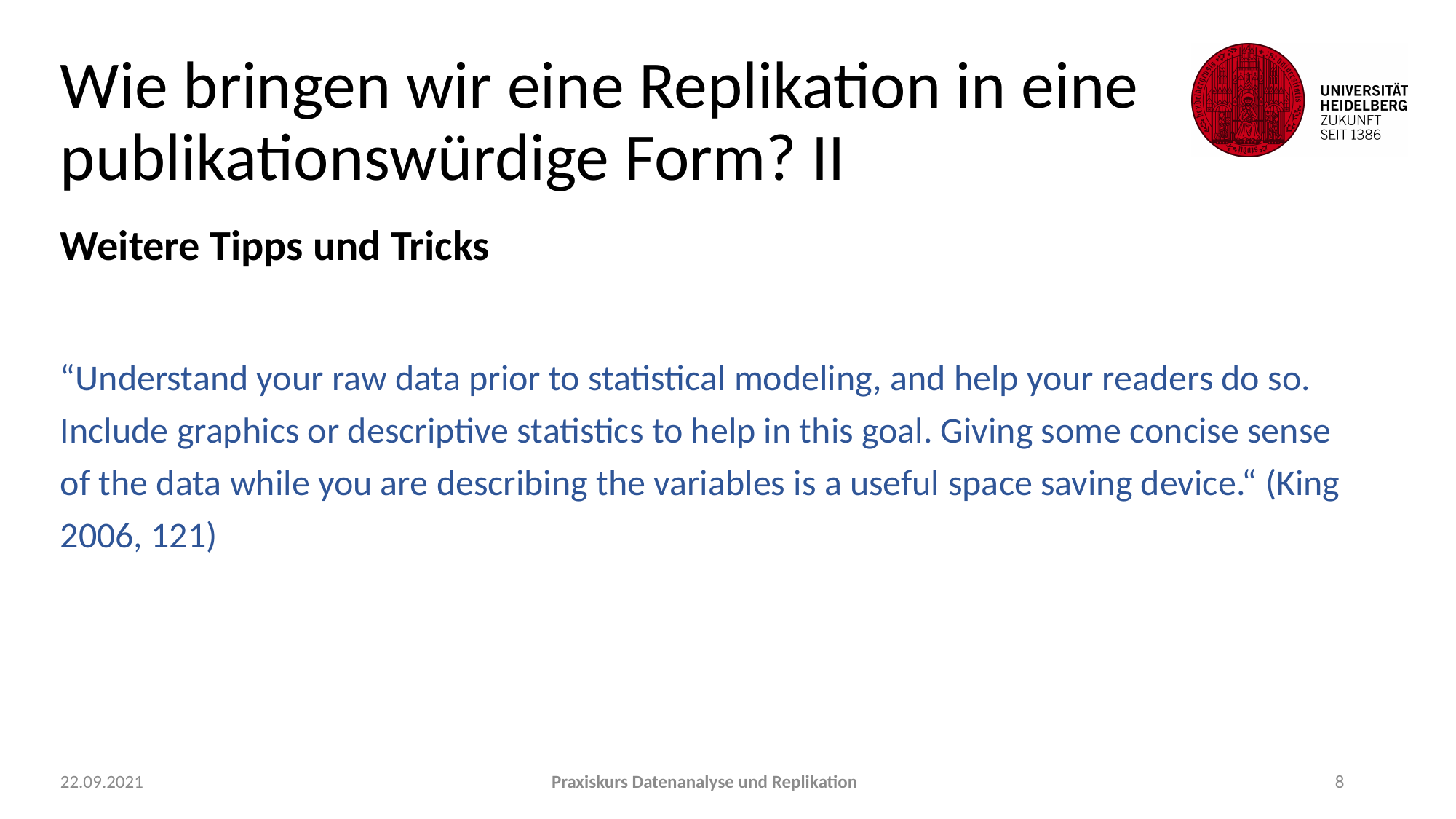

# Wie bringen wir eine Replikation in eine publikationswürdige Form? II
Weitere Tipps und Tricks

“Understand your raw data prior to statistical modeling, and help your readers do so. Include graphics or descriptive statistics to help in this goal. Giving some concise sense of the data while you are describing the variables is a useful space saving device.“ (King 2006, 121)
22.09.2021
Praxiskurs Datenanalyse und Replikation
8